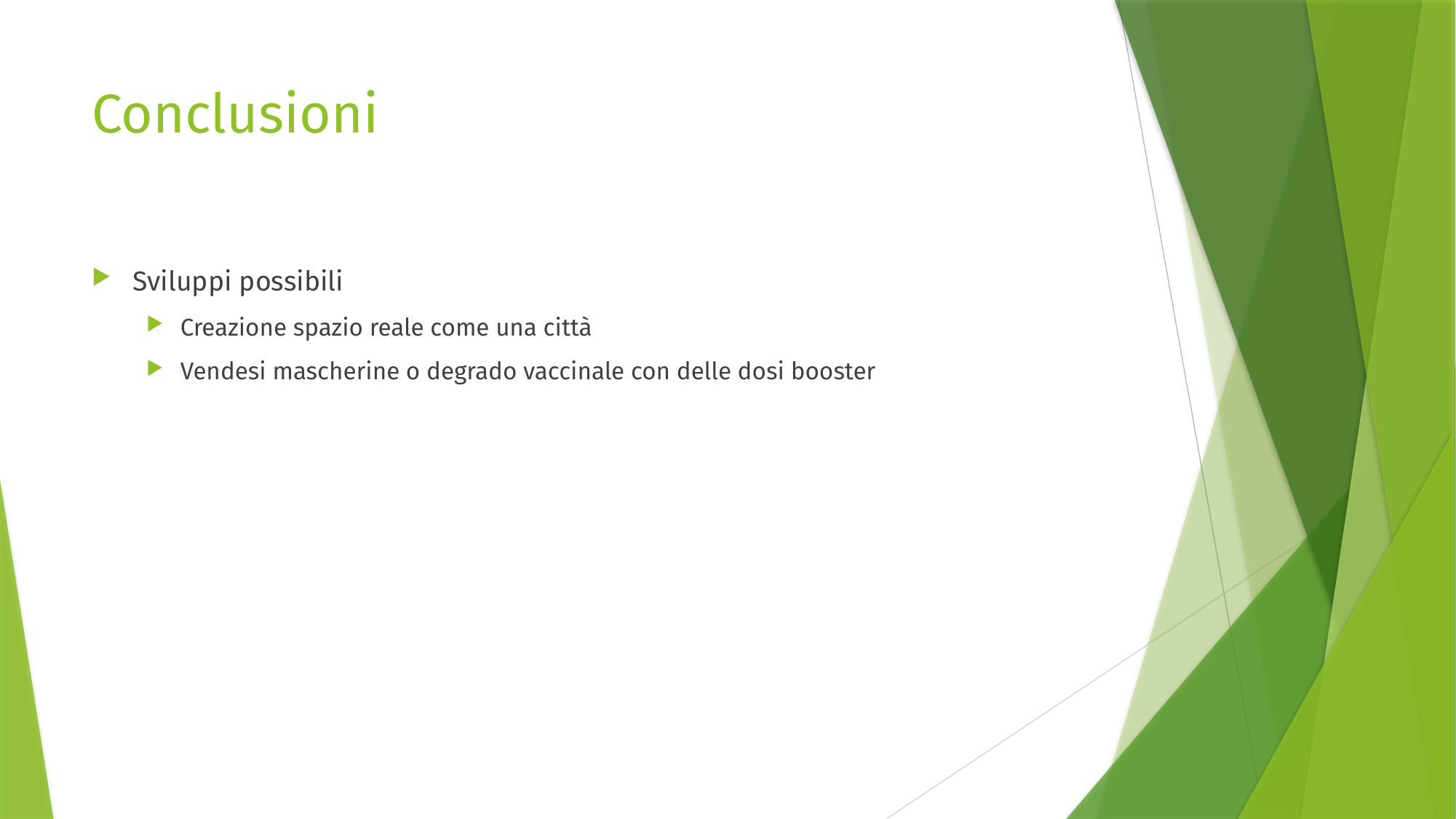

# Conclusioni
Sviluppi possibili
Creazione spazio reale come una città
Vendesi mascherine o degrado vaccinale con delle dosi booster